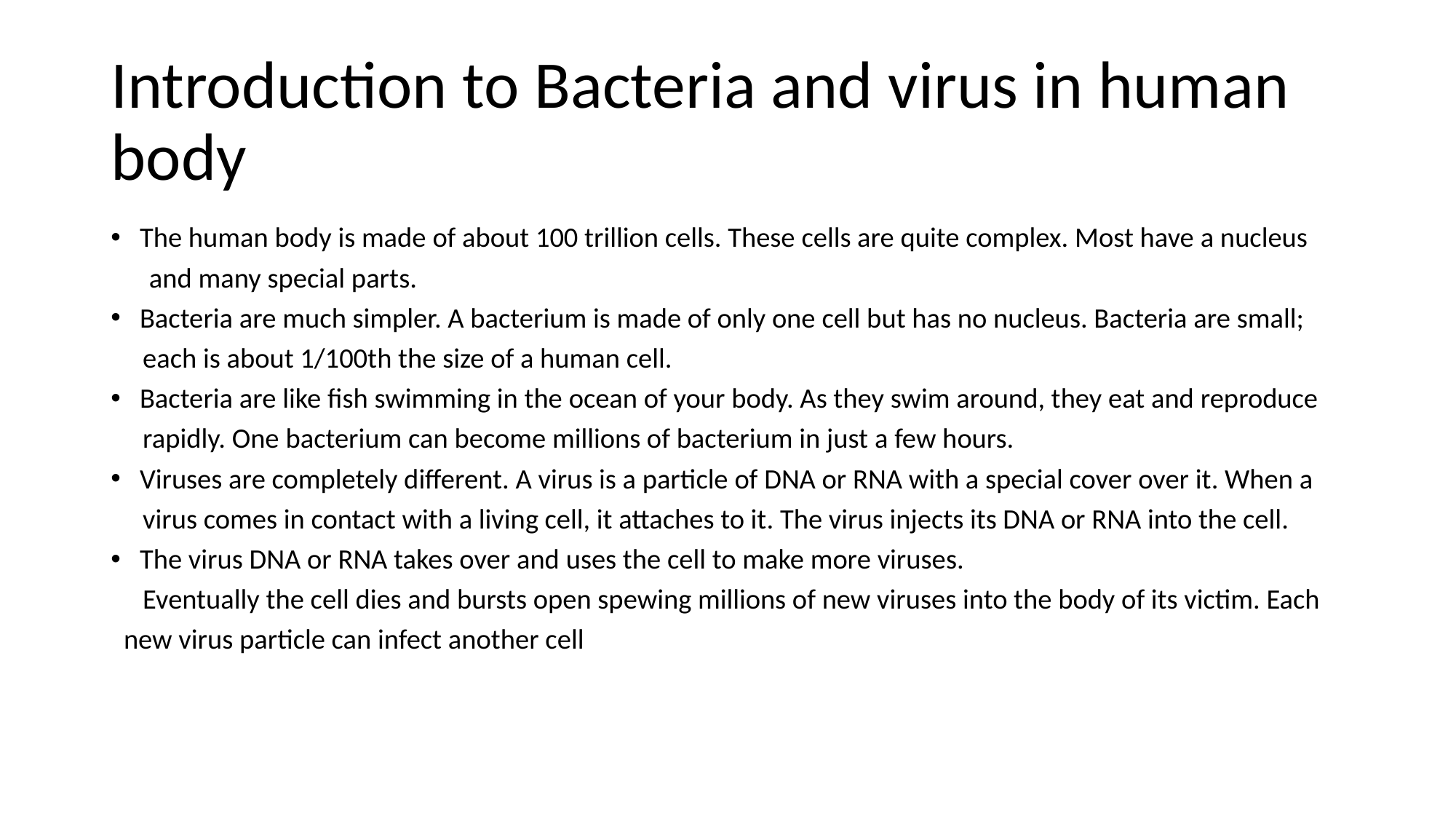

# Introduction to Bacteria and virus in human body
The human body is made of about 100 trillion cells. These cells are quite complex. Most have a nucleus
      and many special parts.
Bacteria are much simpler. A bacterium is made of only one cell but has no nucleus. Bacteria are small;
     each is about 1/100th the size of a human cell.
Bacteria are like fish swimming in the ocean of your body. As they swim around, they eat and reproduce
     rapidly. One bacterium can become millions of bacterium in just a few hours.
Viruses are completely different. A virus is a particle of DNA or RNA with a special cover over it. When a
     virus comes in contact with a living cell, it attaches to it. The virus injects its DNA or RNA into the cell.
The virus DNA or RNA takes over and uses the cell to make more viruses.
     Eventually the cell dies and bursts open spewing millions of new viruses into the body of its victim. Each
  new virus particle can infect another cell